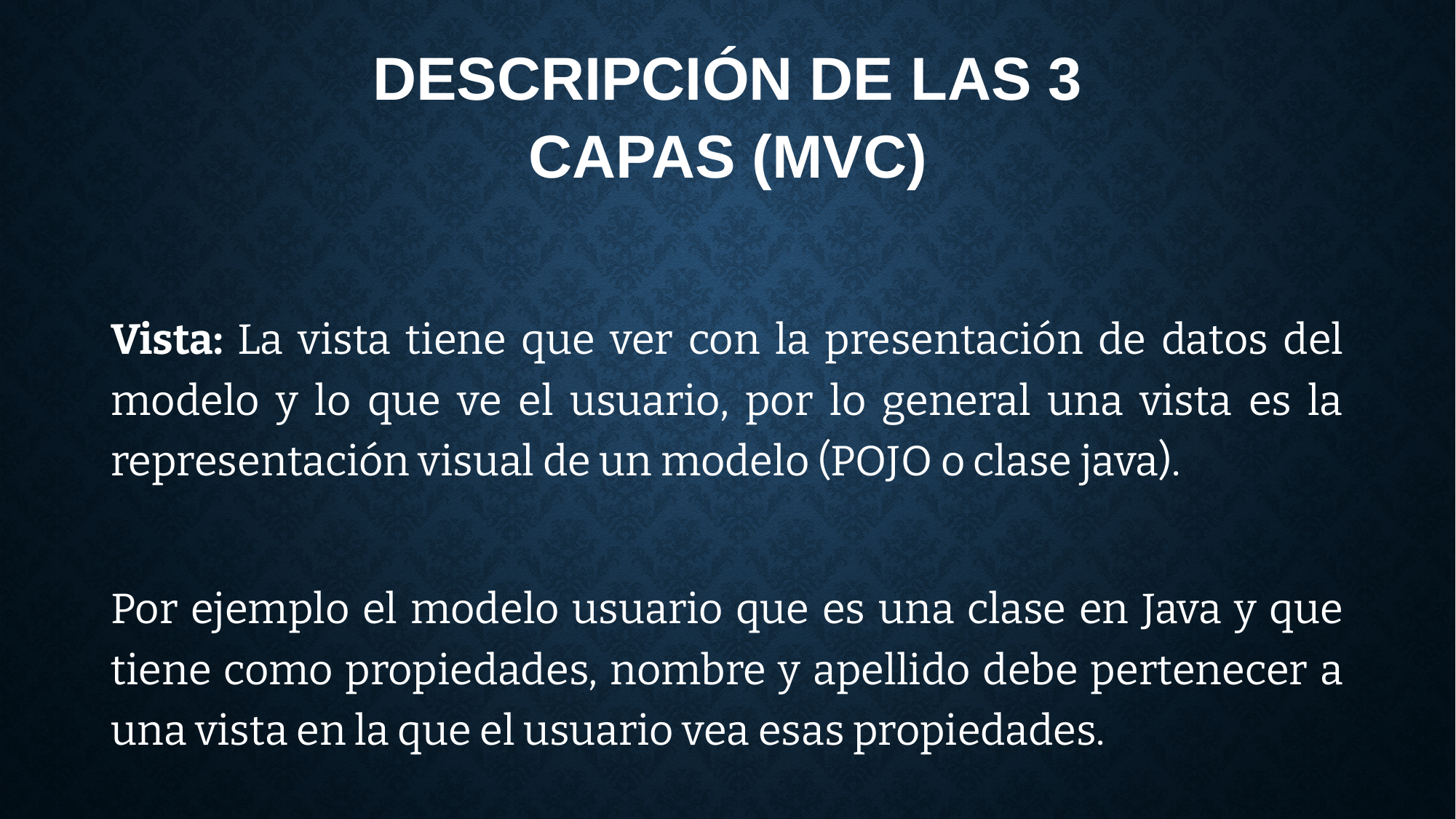

# Descripción de las 3 capas (MVC)
Vista: La vista tiene que ver con la presentación de datos del modelo y lo que ve el usuario, por lo general una vista es la representación visual de un modelo (POJO o clase java).

Por ejemplo el modelo usuario que es una clase en Java y que tiene como propiedades, nombre y apellido debe pertenecer a una vista en la que el usuario vea esas propiedades.